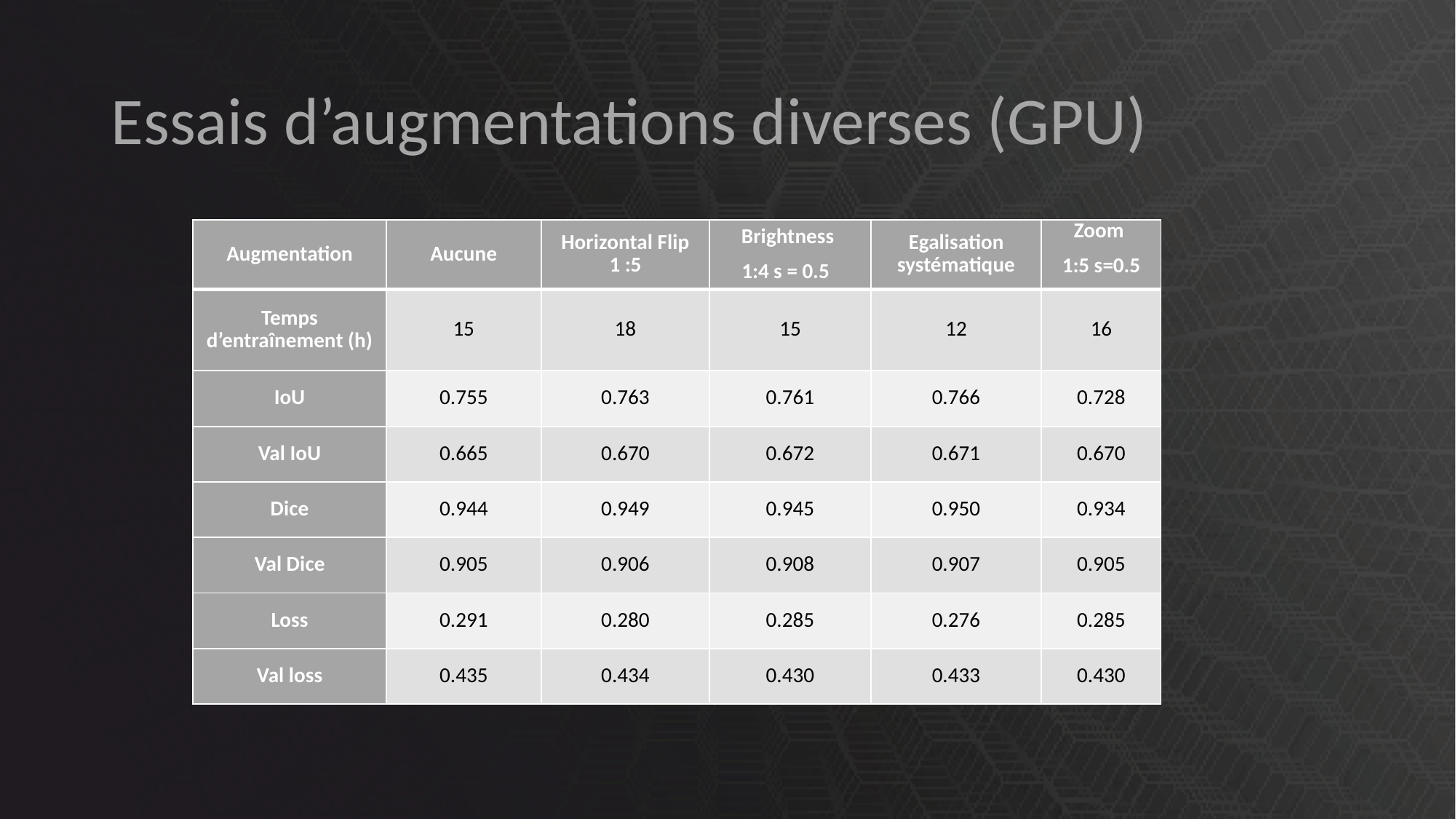

# Essais d’augmentations diverses (GPU)
| Augmentation | Aucune | Horizontal Flip 1 :5 | Brightness  1:4 s = 0.5 | Egalisation systématique | Zoom 1:5 s=0.5 |
| --- | --- | --- | --- | --- | --- |
| Temps d’entraînement (h) | 15 | 18 | 15 | 12 | 16 |
| IoU | 0.755 | 0.763 | 0.761 | 0.766 | 0.728 |
| Val IoU | 0.665 | 0.670 | 0.672 | 0.671 | 0.670 |
| Dice | 0.944 | 0.949 | 0.945 | 0.950 | 0.934 |
| Val Dice | 0.905 | 0.906 | 0.908 | 0.907 | 0.905 |
| Loss | 0.291 | 0.280 | 0.285 | 0.276 | 0.285 |
| Val loss | 0.435 | 0.434 | 0.430 | 0.433 | 0.430 |